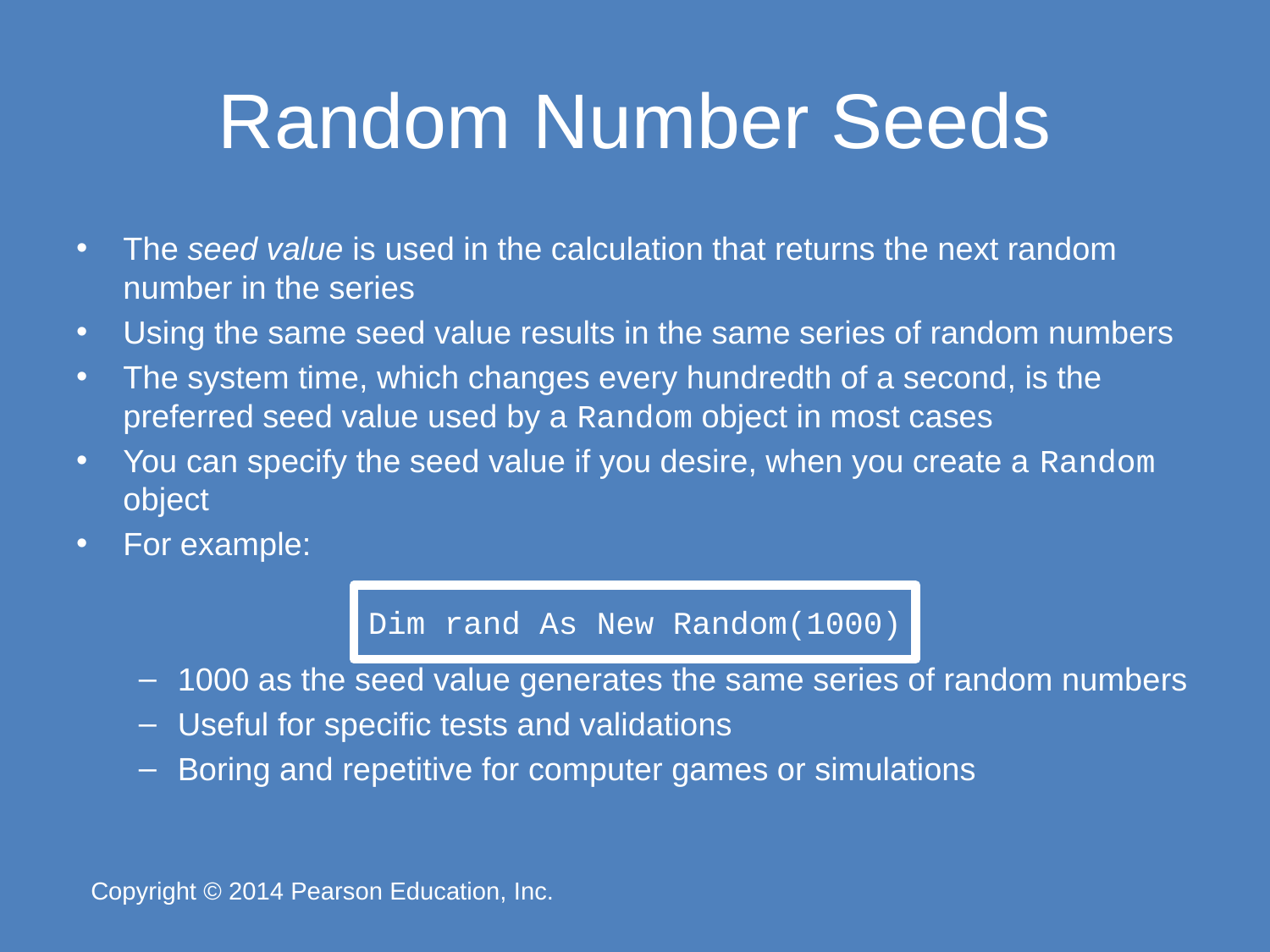

# Random Number Seeds
The seed value is used in the calculation that returns the next random number in the series
Using the same seed value results in the same series of random numbers
The system time, which changes every hundredth of a second, is the preferred seed value used by a Random object in most cases
You can specify the seed value if you desire, when you create a Random object
For example:

1000 as the seed value generates the same series of random numbers
Useful for specific tests and validations
Boring and repetitive for computer games or simulations

Dim rand As New Random(1000)